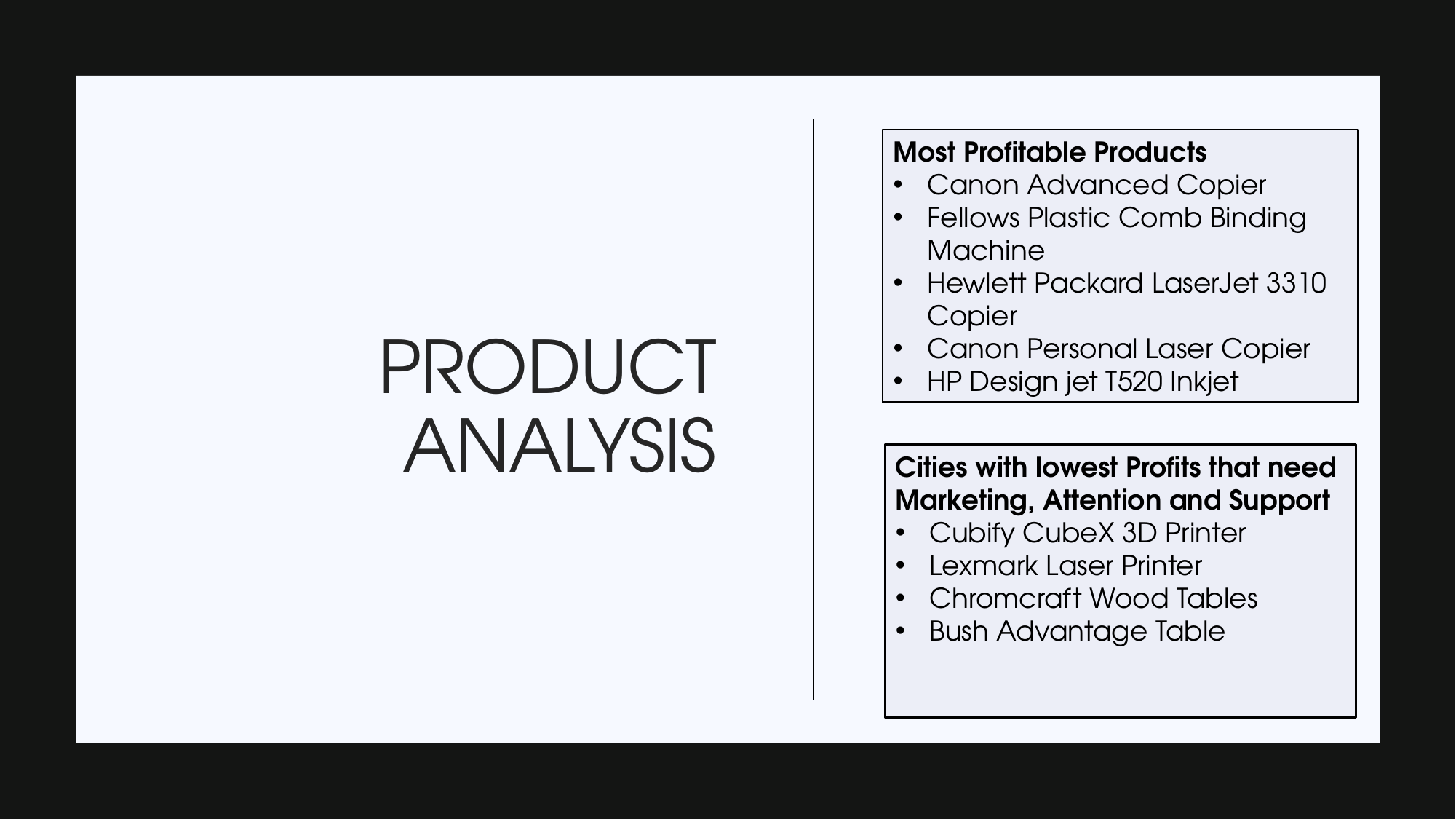

Most Profitable Products
Canon Advanced Copier
Fellows Plastic Comb Binding Machine
Hewlett Packard LaserJet 3310 Copier
Canon Personal Laser Copier
HP Design jet T520 Inkjet
# Product analysis
Cities with lowest Profits that need
Marketing, Attention and Support
Cubify CubeX 3D Printer
Lexmark Laser Printer
Chromcraft Wood Tables
Bush Advantage Table